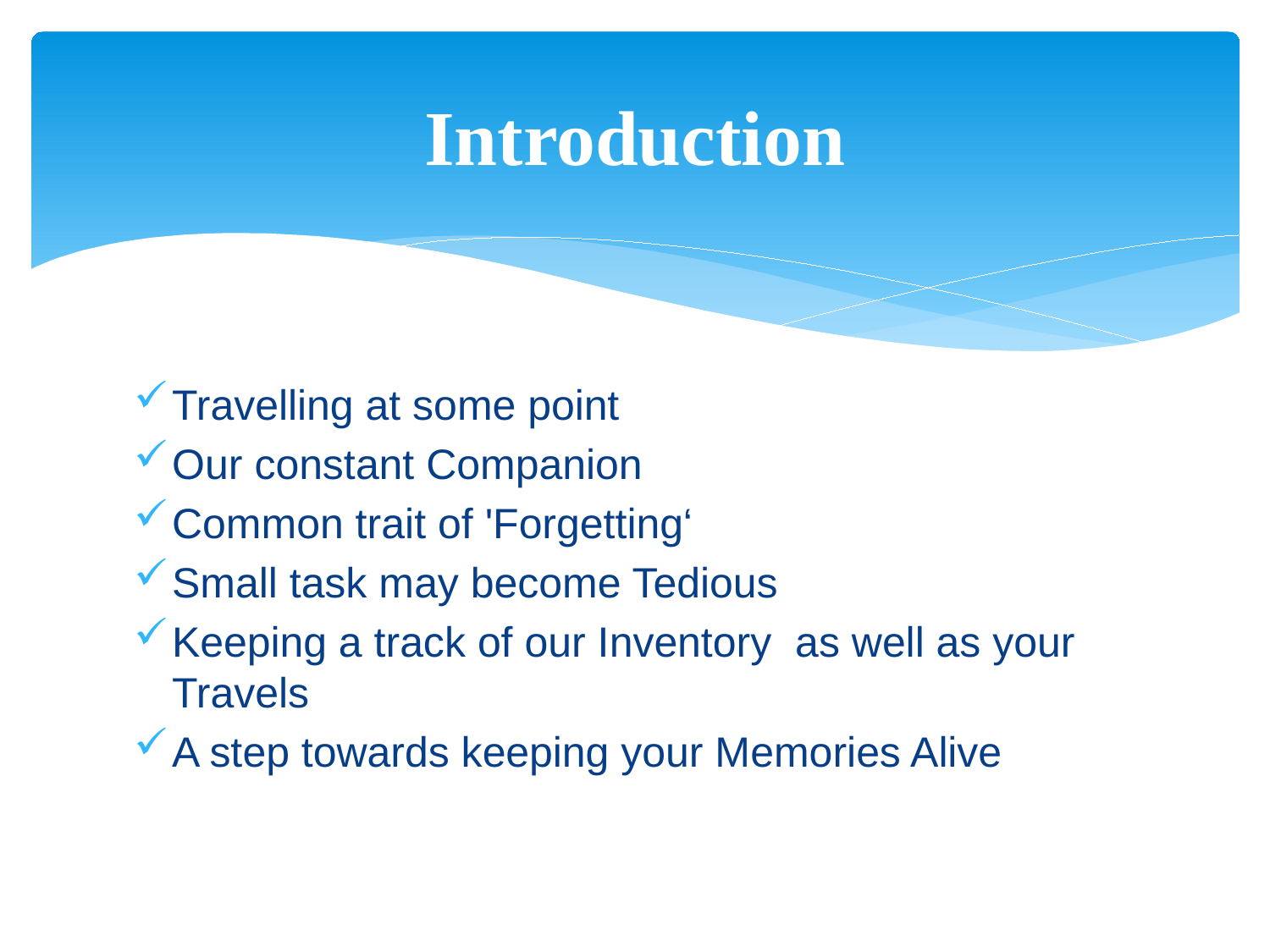

# Introduction
Travelling at some point
Our constant Companion
Common trait of 'Forgetting‘
Small task may become Tedious
Keeping a track of our Inventory  as well as your Travels
A step towards keeping your Memories Alive